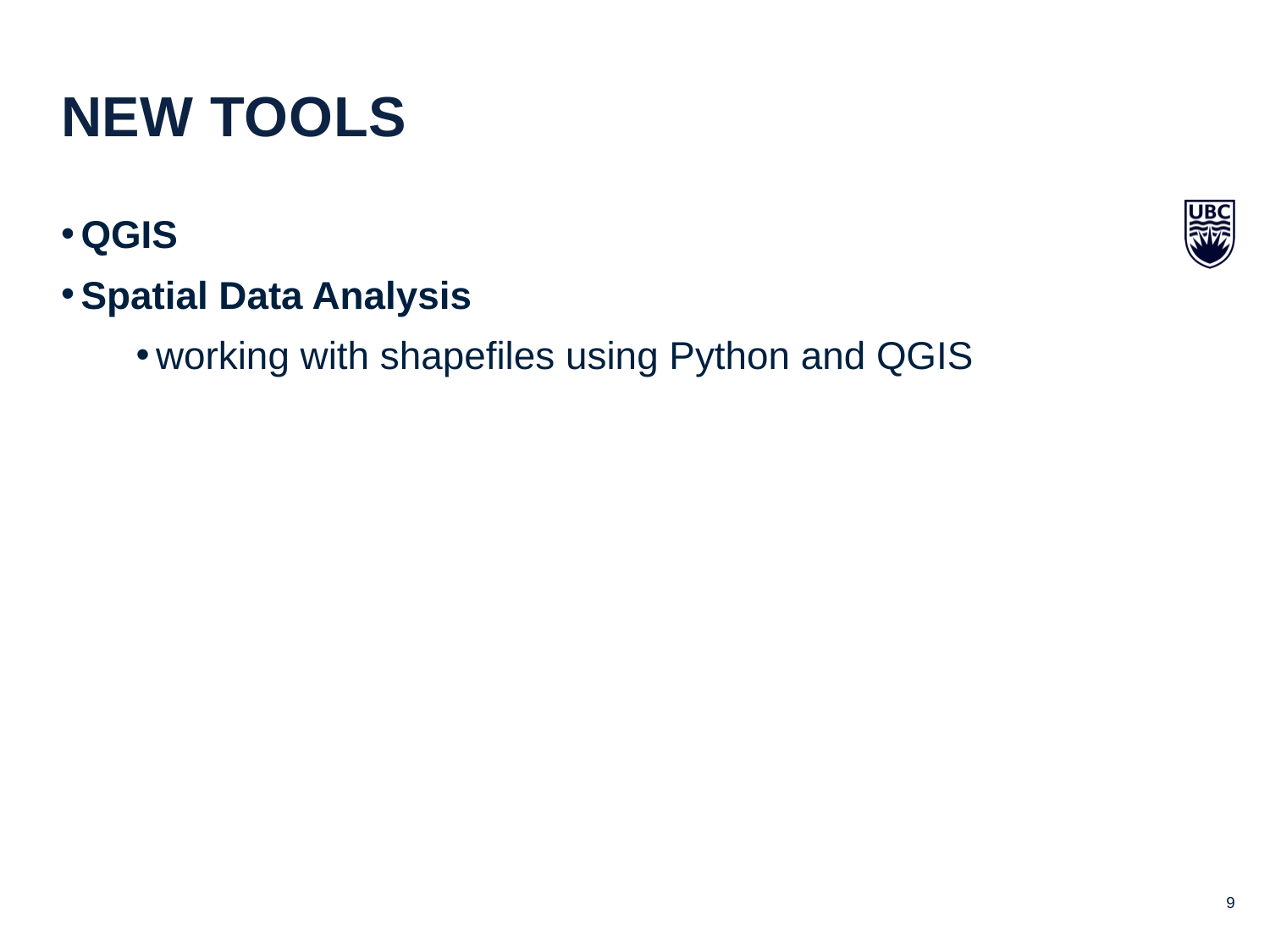

new tools
QGIS
Spatial Data Analysis
working with shapefiles using Python and QGIS